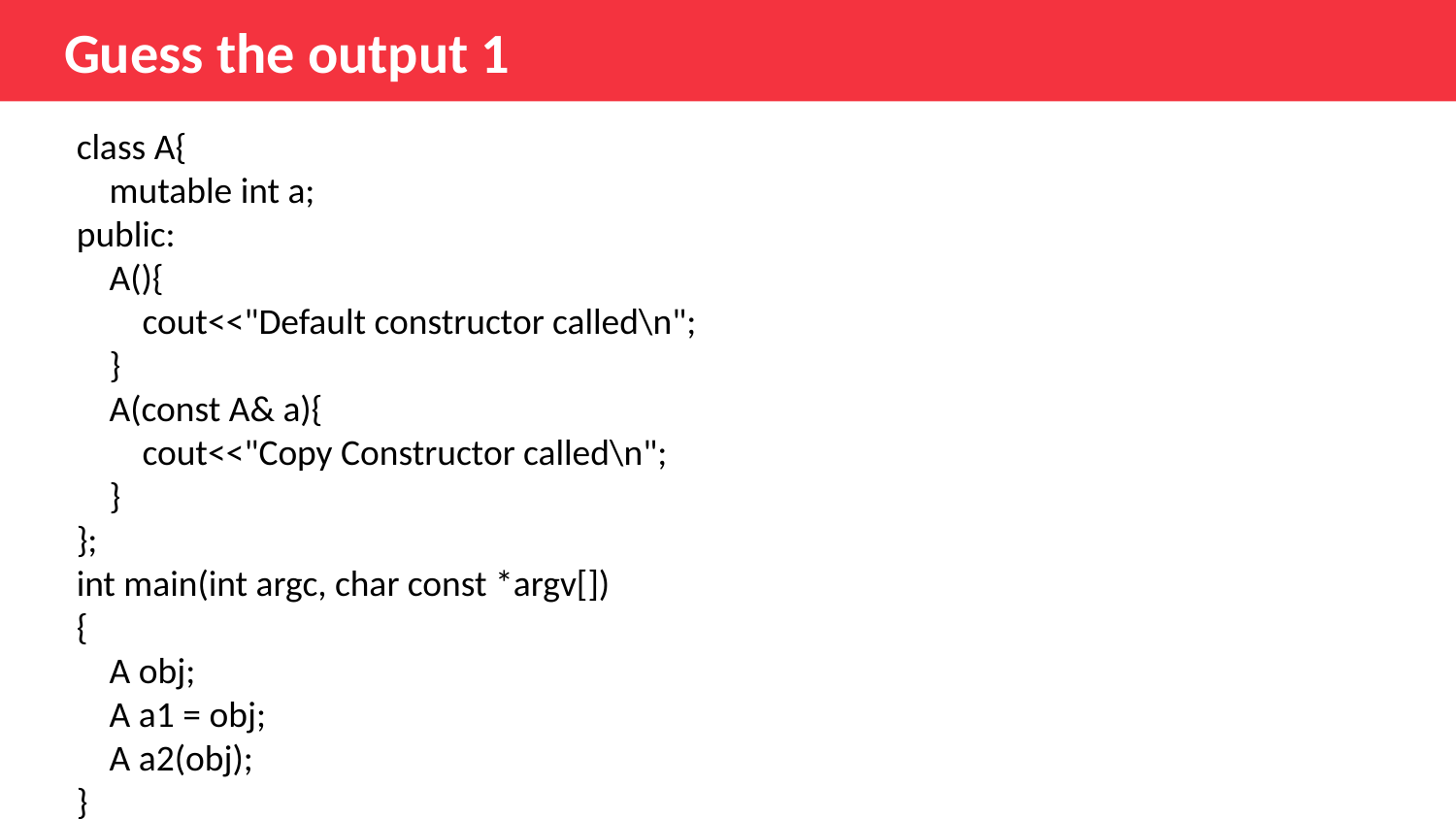

Guess the output 1
class A{
    mutable int a;
public:
    A(){
        cout<<"Default constructor called\n";
    }
    A(const A& a){
        cout<<"Copy Constructor called\n";
    }
};
int main(int argc, char const *argv[])
{
    A obj;
    A a1 = obj;
    A a2(obj);
}